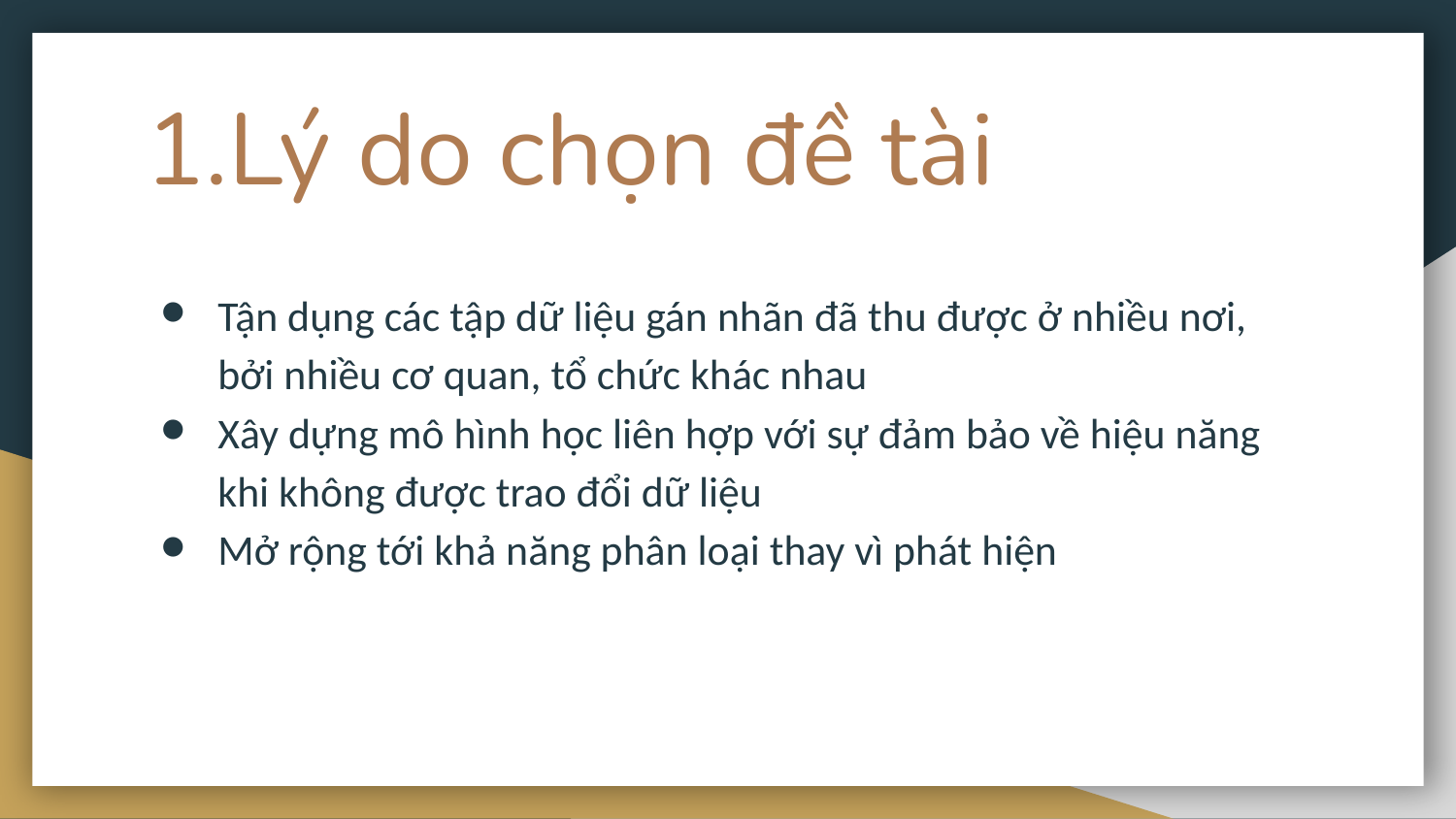

# Lý do chọn đề tài
Tận dụng các tập dữ liệu gán nhãn đã thu được ở nhiều nơi, bởi nhiều cơ quan, tổ chức khác nhau
Xây dựng mô hình học liên hợp với sự đảm bảo về hiệu năng khi không được trao đổi dữ liệu
Mở rộng tới khả năng phân loại thay vì phát hiện